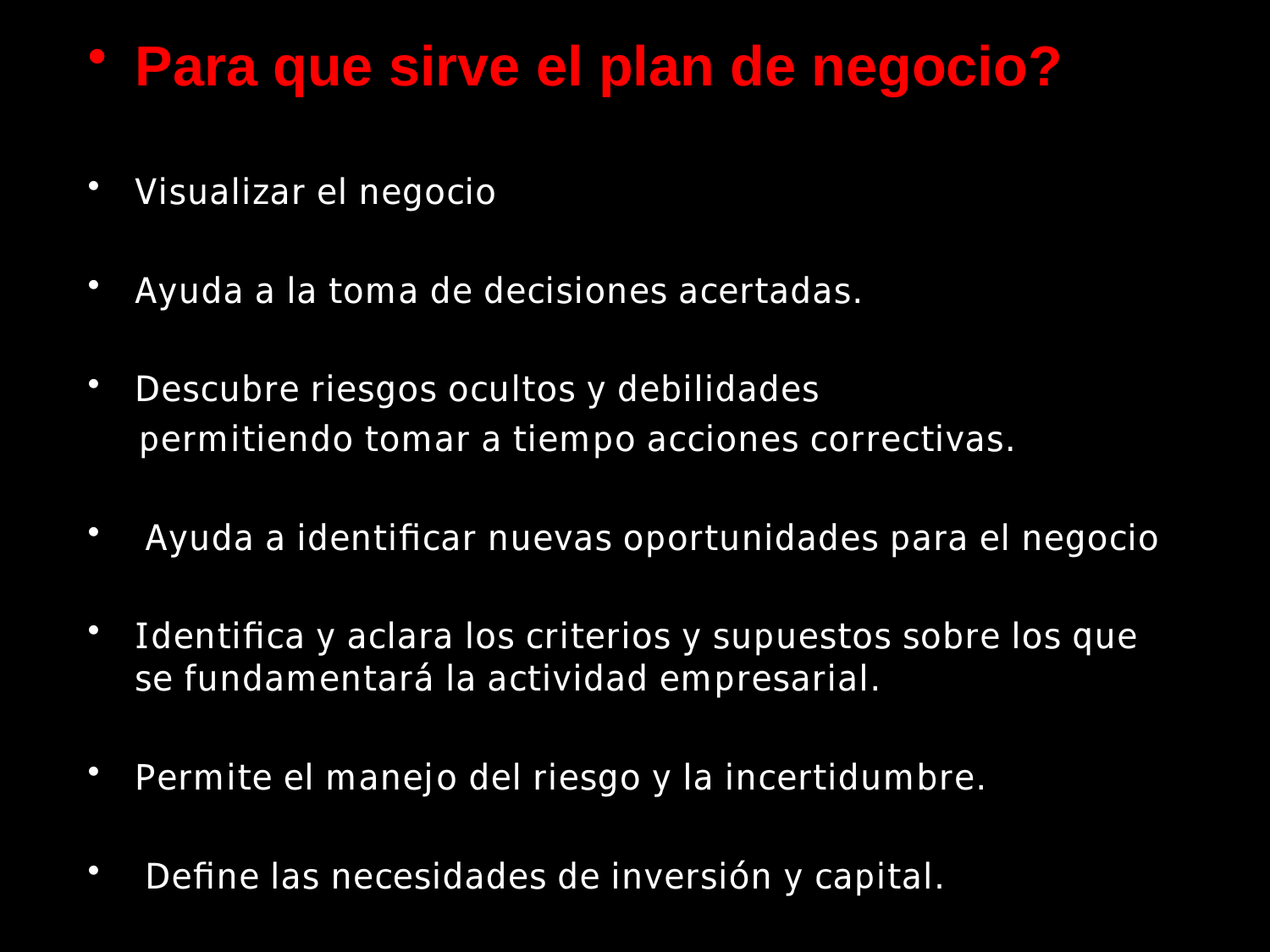

Para que sirve el plan de negocio?

Visualizar el negocio

Ayuda a la toma de decisiones acertadas.

Descubre riesgos ocultos y debilidades
     permitiendo tomar a tiempo acciones correctivas.

 Ayuda a identificar nuevas oportunidades para el negocio

Identifica y aclara los criterios y supuestos sobre los que se fundamentará la actividad empresarial.

Permite el manejo del riesgo y la incertidumbre.

 Define las necesidades de inversión y capital.